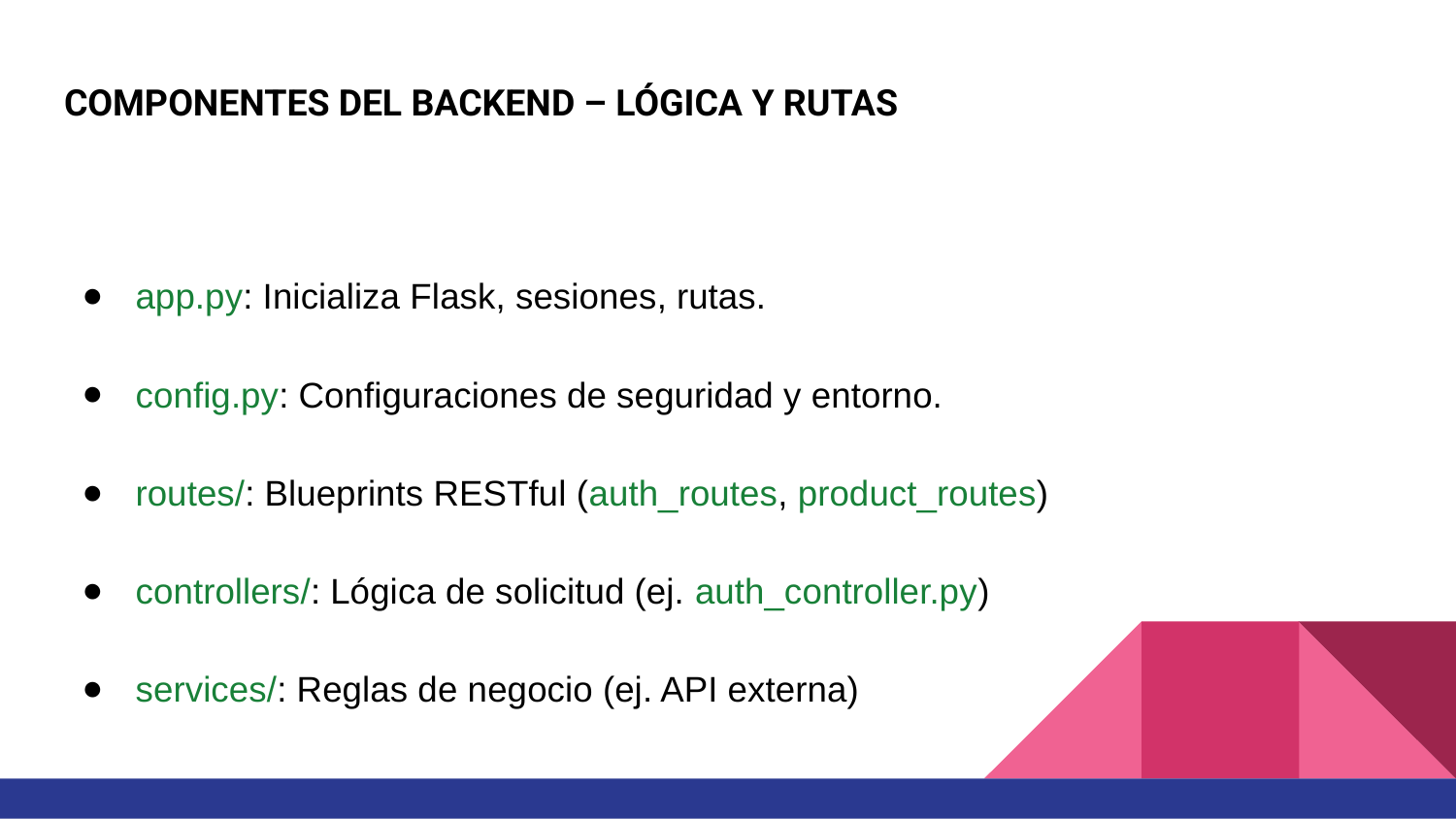

# COMPONENTES DEL BACKEND – LÓGICA Y RUTAS

app.py: Inicializa Flask, sesiones, rutas.
config.py: Configuraciones de seguridad y entorno.
routes/: Blueprints RESTful (auth_routes, product_routes)
controllers/: Lógica de solicitud (ej. auth_controller.py)
services/: Reglas de negocio (ej. API externa)